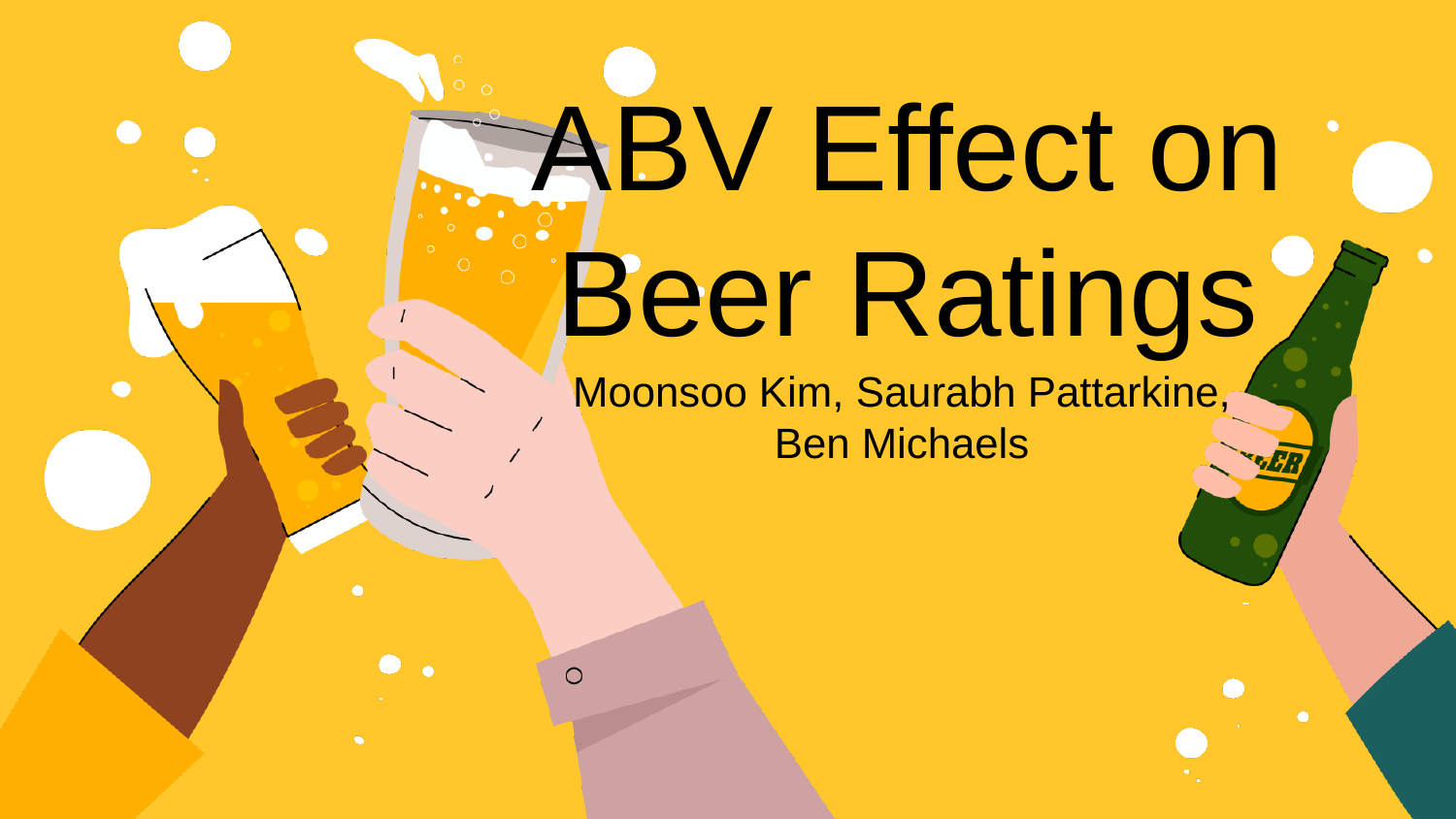

ABV Effect on Beer Ratings
Moonsoo Kim, Saurabh Pattarkine, Ben Michaels